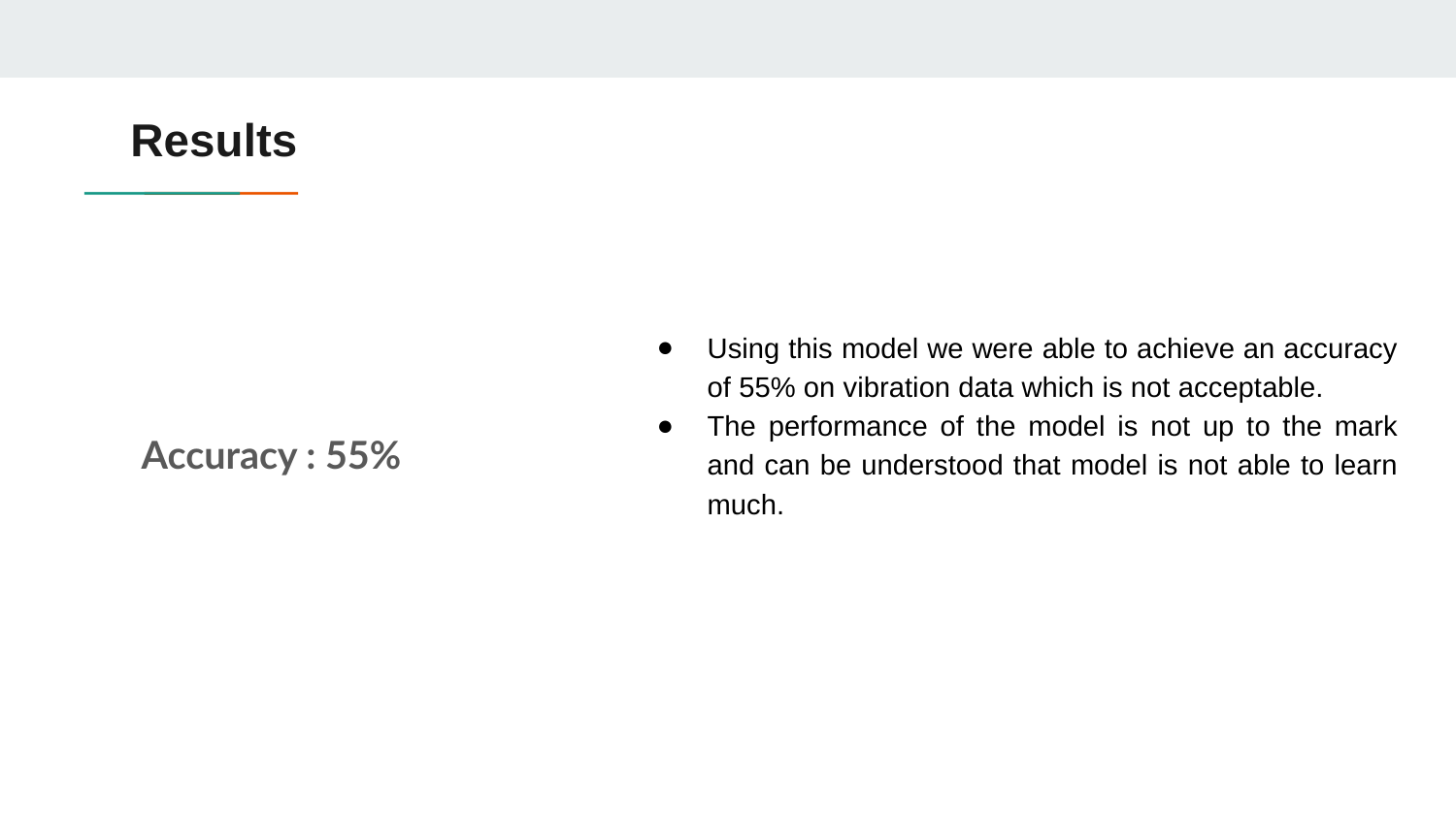

# Results
Using this model we were able to achieve an accuracy of 55% on vibration data which is not acceptable.
The performance of the model is not up to the mark and can be understood that model is not able to learn much.
Accuracy : 55%